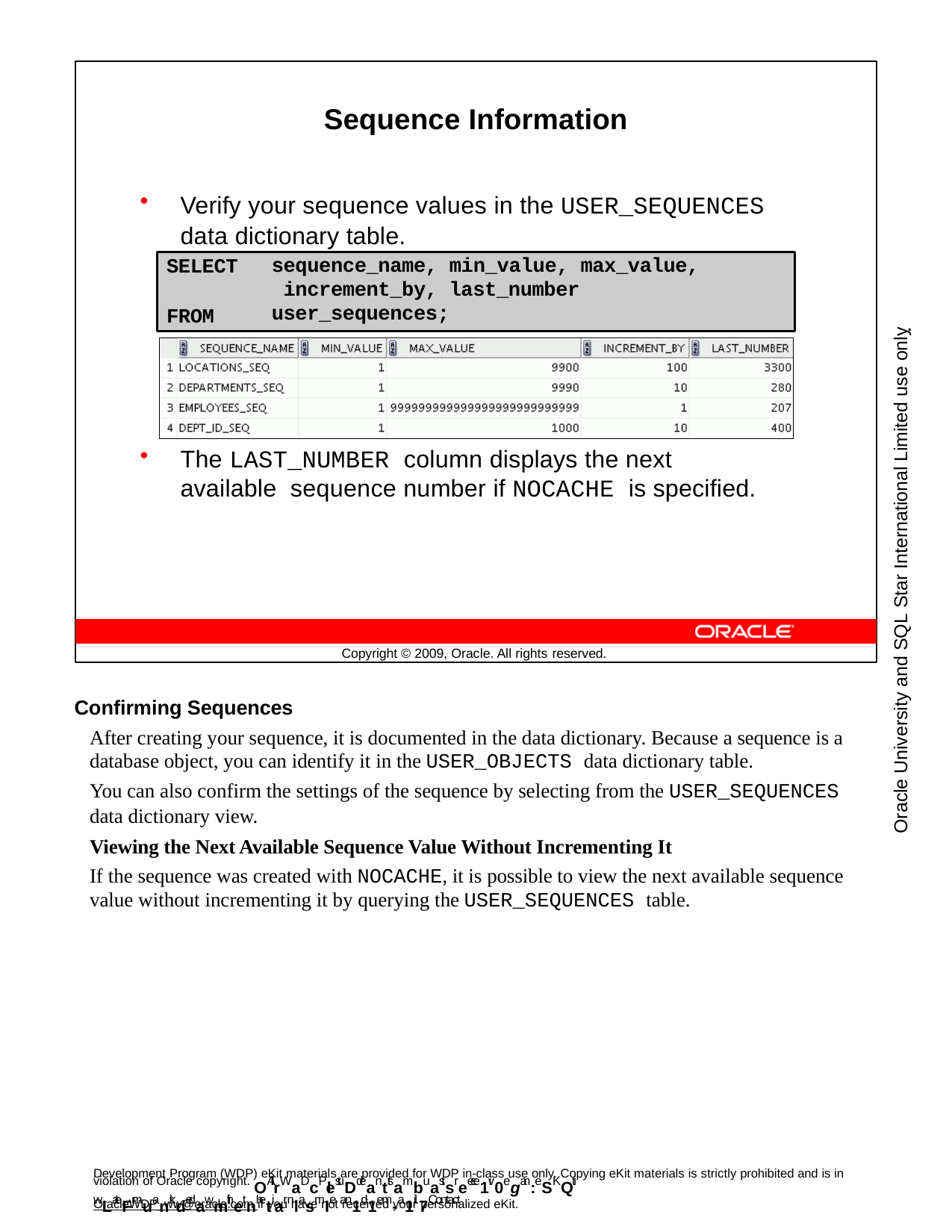

Sequence Information

Verify your sequence values in the USER_SEQUENCES
data dictionary table.

SELECT

FROM
sequence_name, min_value, max_value,  increment_by, last_number  user_sequences;
Oracle University and SQL Star International Limited use onlyฺ

The LAST_NUMBER column displays the next available  sequence number if NOCACHE is specified.
Copyright © 2009, Oracle. All rights reserved.
Confirming Sequences
After creating your sequence, it is documented in the data dictionary. Because a sequence is a  database object, you can identify it in the USER_OBJECTS data dictionary table.
You can also confirm the settings of the sequence by selecting from the USER_SEQUENCES
data dictionary view.
Viewing the Next Available Sequence Value Without Incrementing It
If the sequence was created with NOCACHE, it is possible to view the next available sequence  value without incrementing it by querying the USER_SEQUENCES table.
Development Program (WDP) eKit materials are provided for WDP in-class use only. Copying eKit materials is strictly prohibited and is in
violation of Oracle copyright. OAllrWaDcPlestuDdeanttsambuastsreece1iv0egan: eSKQit wLateFrmuanrkdedawmithetnhetiar nlasmIe an1d1em-a1il.7Contact
OracleWDP_ww@oracle.com if you have not received your personalized eKit.